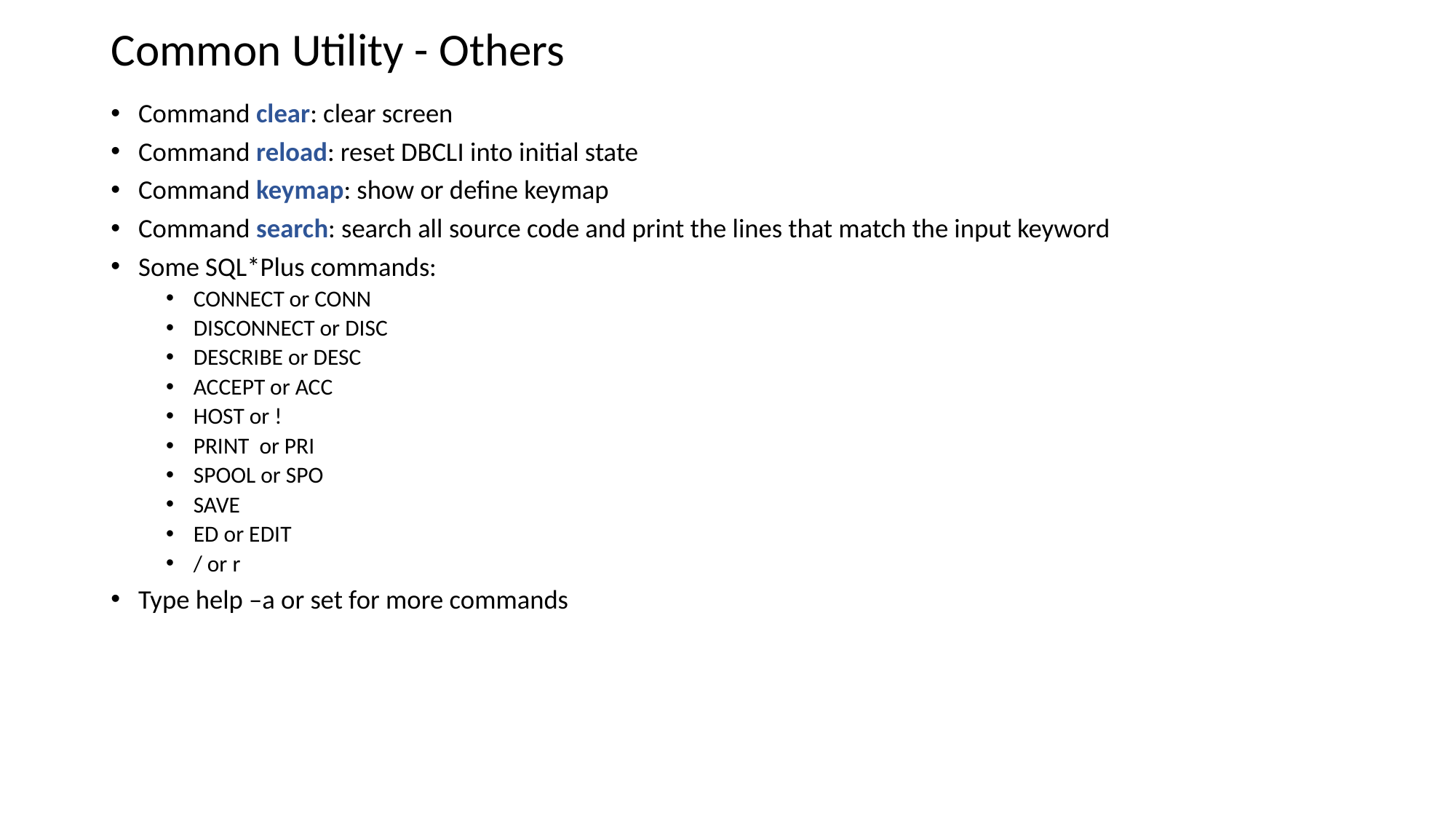

# Common Utility - Others
Command clear: clear screen
Command reload: reset DBCLI into initial state
Command keymap: show or define keymap
Command search: search all source code and print the lines that match the input keyword
Some SQL*Plus commands:
CONNECT or CONN
DISCONNECT or DISC
DESCRIBE or DESC
ACCEPT or ACC
HOST or !
PRINT  or PRI
SPOOL or SPO
SAVE
ED or EDIT
/ or r
Type help –a or set for more commands